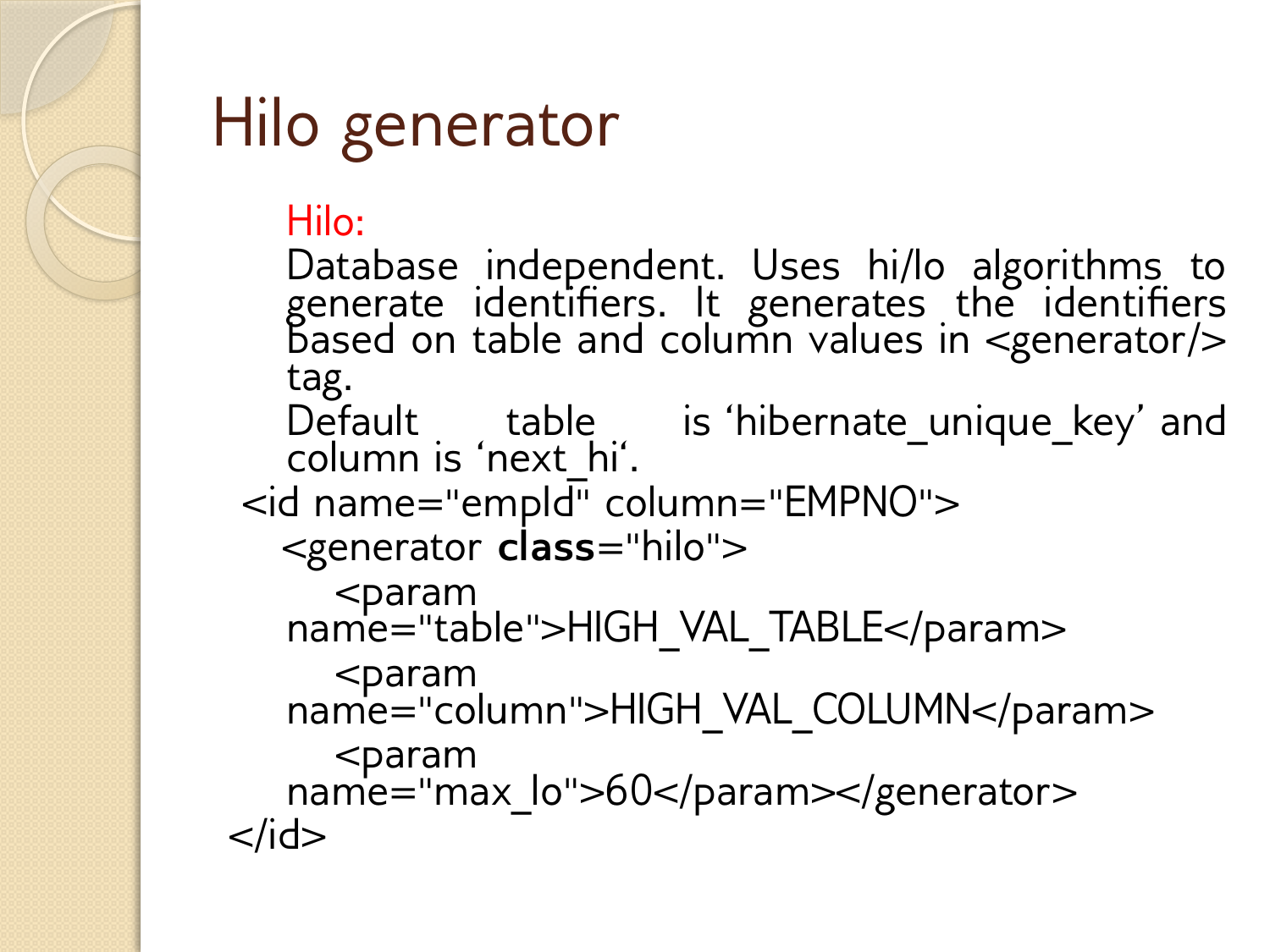

# Hilo generator
	Hilo:
	Database independent. Uses hi/lo algorithms to generate identifiers. It generates the identifiers based on table and column values in <generator/> tag.
	Default table is ‘hibernate_unique_key’ and column is ‘next_hi‘.
 <id name="empId" column="EMPNO">
    <generator class="hilo">
        <param name="table">HIGH_VAL_TABLE</param>
        <param name="column">HIGH_VAL_COLUMN</param>
        <param name="max_lo">60</param></generator>
</id>